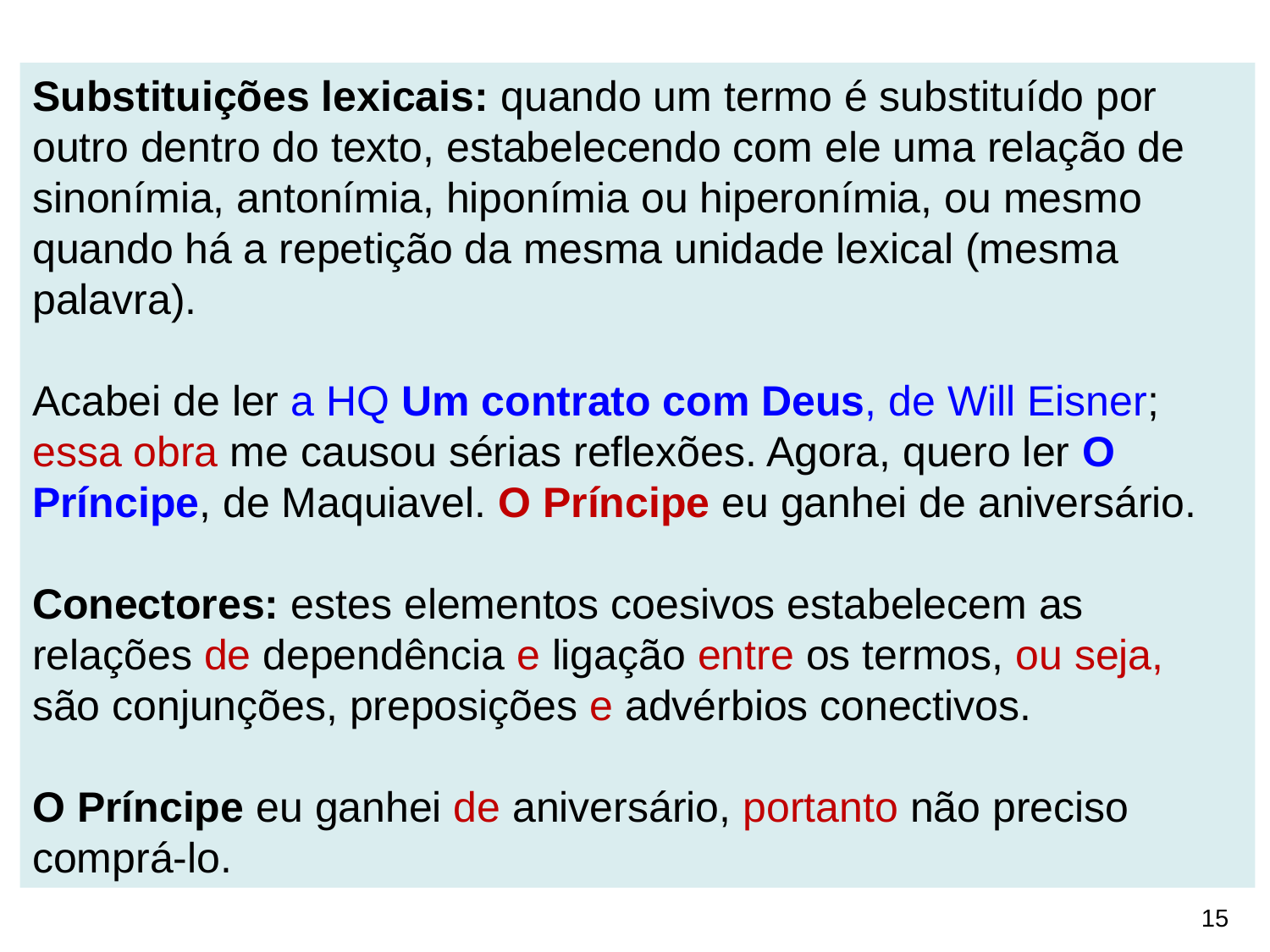

Substituições lexicais: quando um termo é substituído por outro dentro do texto, estabelecendo com ele uma relação de sinonímia, antonímia, hiponímia ou hiperonímia, ou mesmo quando há a repetição da mesma unidade lexical (mesma palavra).

Acabei de ler a HQ Um contrato com Deus, de Will Eisner; essa obra me causou sérias reflexões. Agora, quero ler O Príncipe, de Maquiavel. O Príncipe eu ganhei de aniversário.

Conectores: estes elementos coesivos estabelecem as relações de dependência e ligação entre os termos, ou seja, são conjunções, preposições e advérbios conectivos.

O Príncipe eu ganhei de aniversário, portanto não preciso comprá-lo.